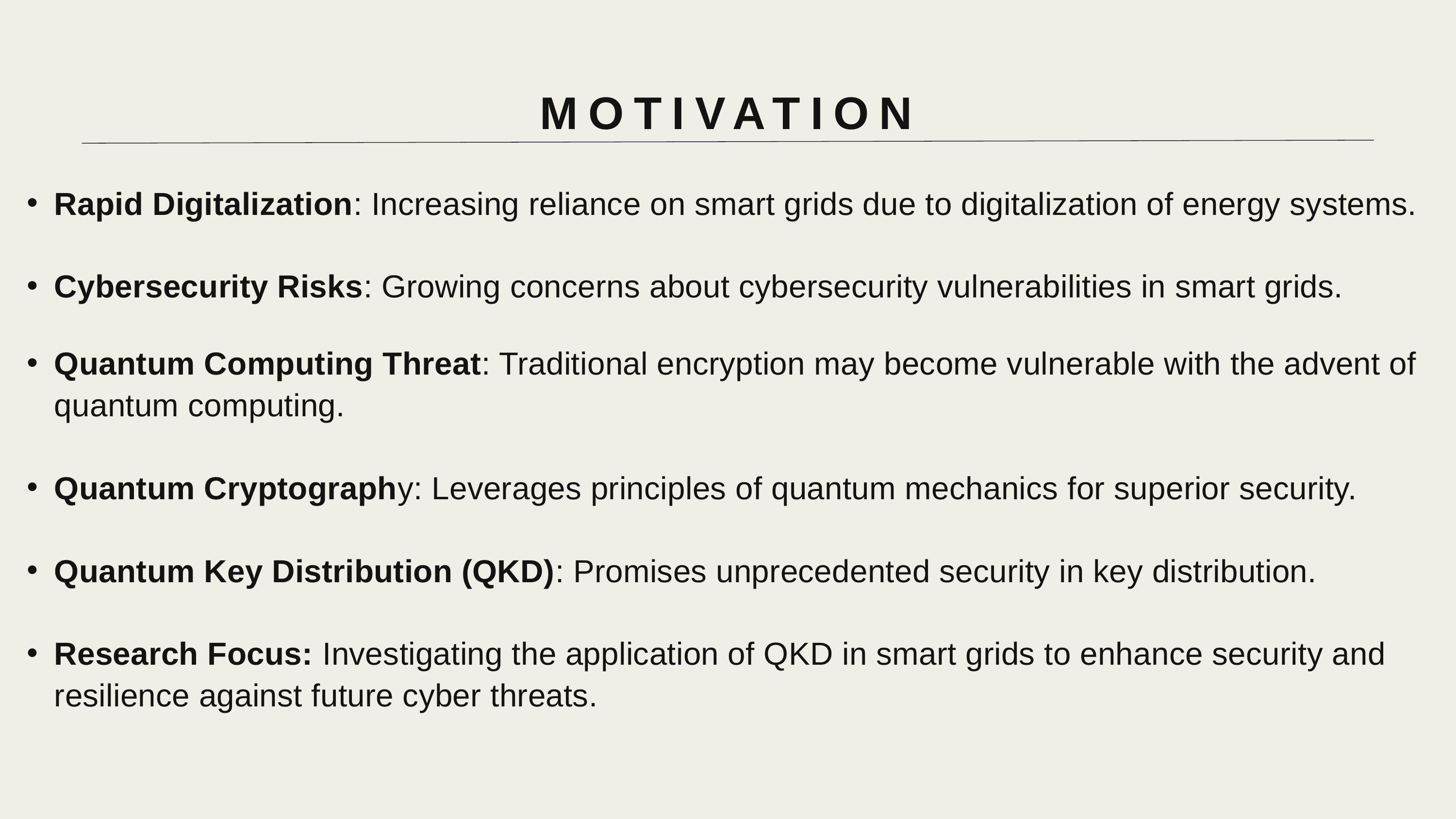

MOTIVATION

Rapid Digitalization: Increasing reliance on smart grids due to digitalization of energy systems.

Cybersecurity Risks: Growing concerns about cybersecurity vulnerabilities in smart grids.

Quantum Computing Threat: Traditional encryption may become vulnerable with the advent of quantum computing.

Quantum Cryptography: Leverages principles of quantum mechanics for superior security.

Quantum Key Distribution (QKD): Promises unprecedented security in key distribution.

Research Focus: Investigating the application of QKD in smart grids to enhance security and resilience against future cyber threats.